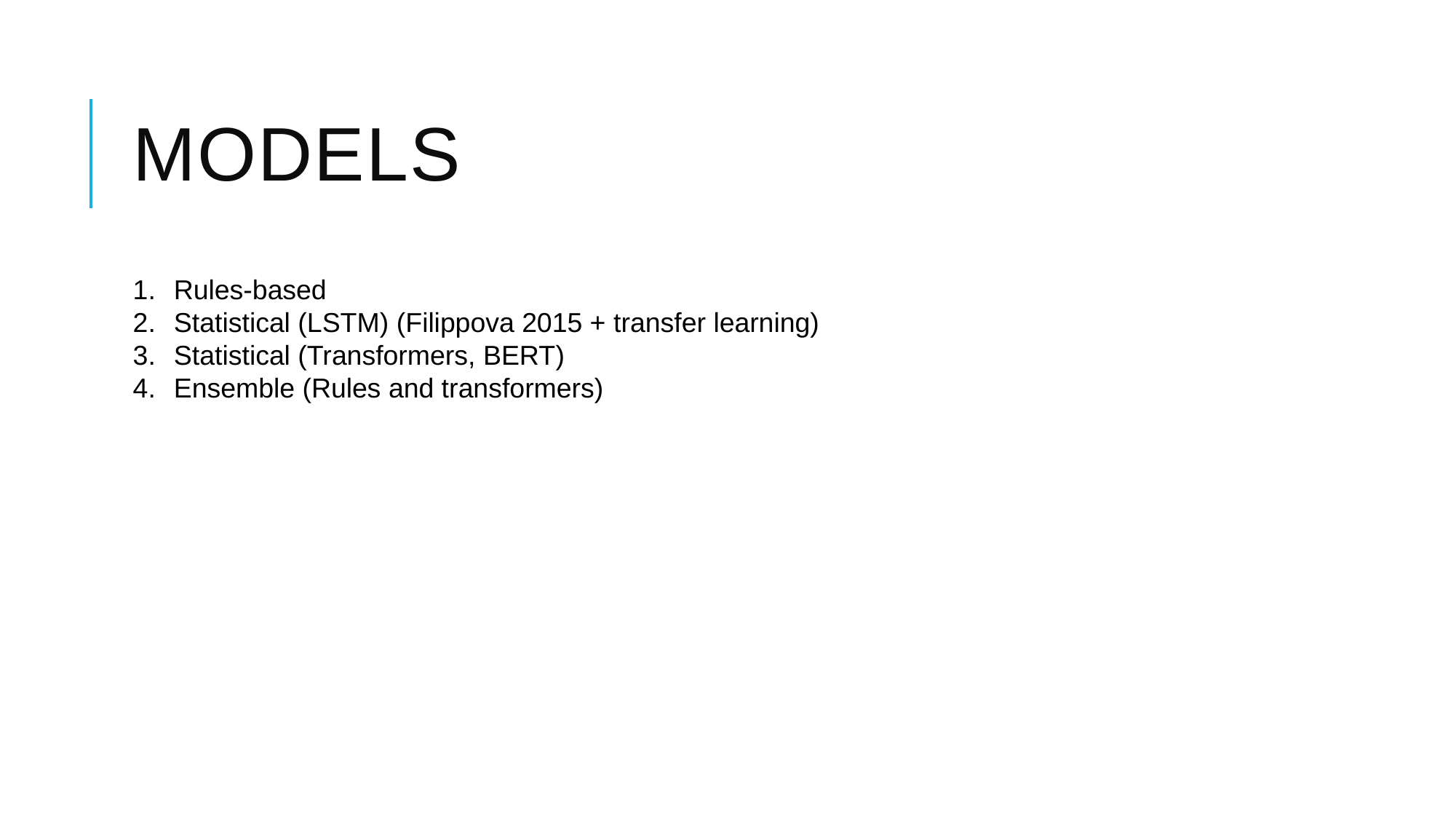

# Models
Rules-based
Statistical (LSTM) (Filippova 2015 + transfer learning)
Statistical (Transformers, BERT)
Ensemble (Rules and transformers)